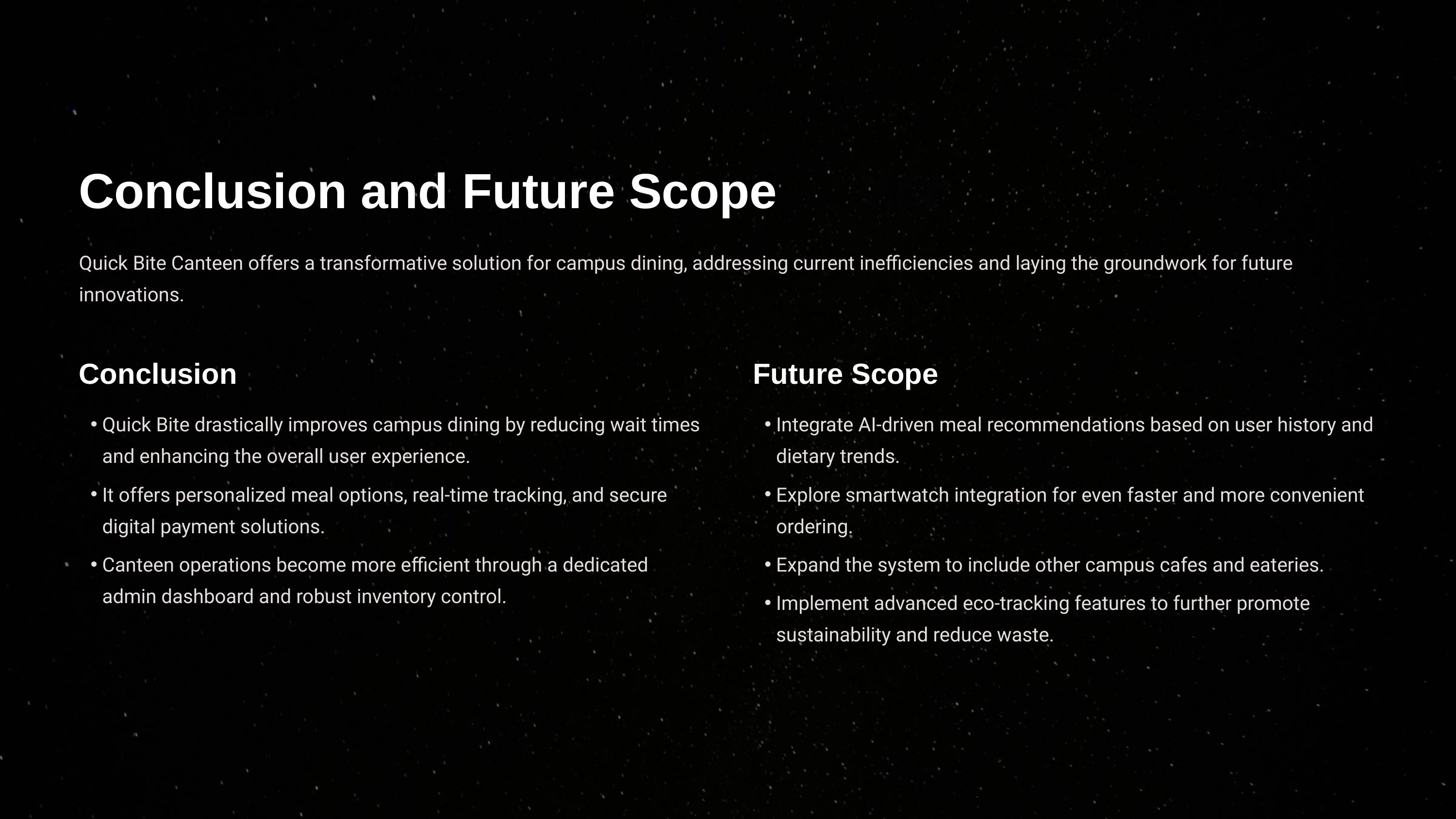

Conclusion and Future Scope
Quick Bite Canteen offers a transformative solution for campus dining, addressing current inefficiencies and laying the groundwork for future innovations.
Conclusion
Future Scope
Quick Bite drastically improves campus dining by reducing wait times and enhancing the overall user experience.
Integrate AI-driven meal recommendations based on user history and dietary trends.
It offers personalized meal options, real-time tracking, and secure digital payment solutions.
Explore smartwatch integration for even faster and more convenient ordering.
Canteen operations become more efficient through a dedicated admin dashboard and robust inventory control.
Expand the system to include other campus cafes and eateries.
Implement advanced eco-tracking features to further promote sustainability and reduce waste.